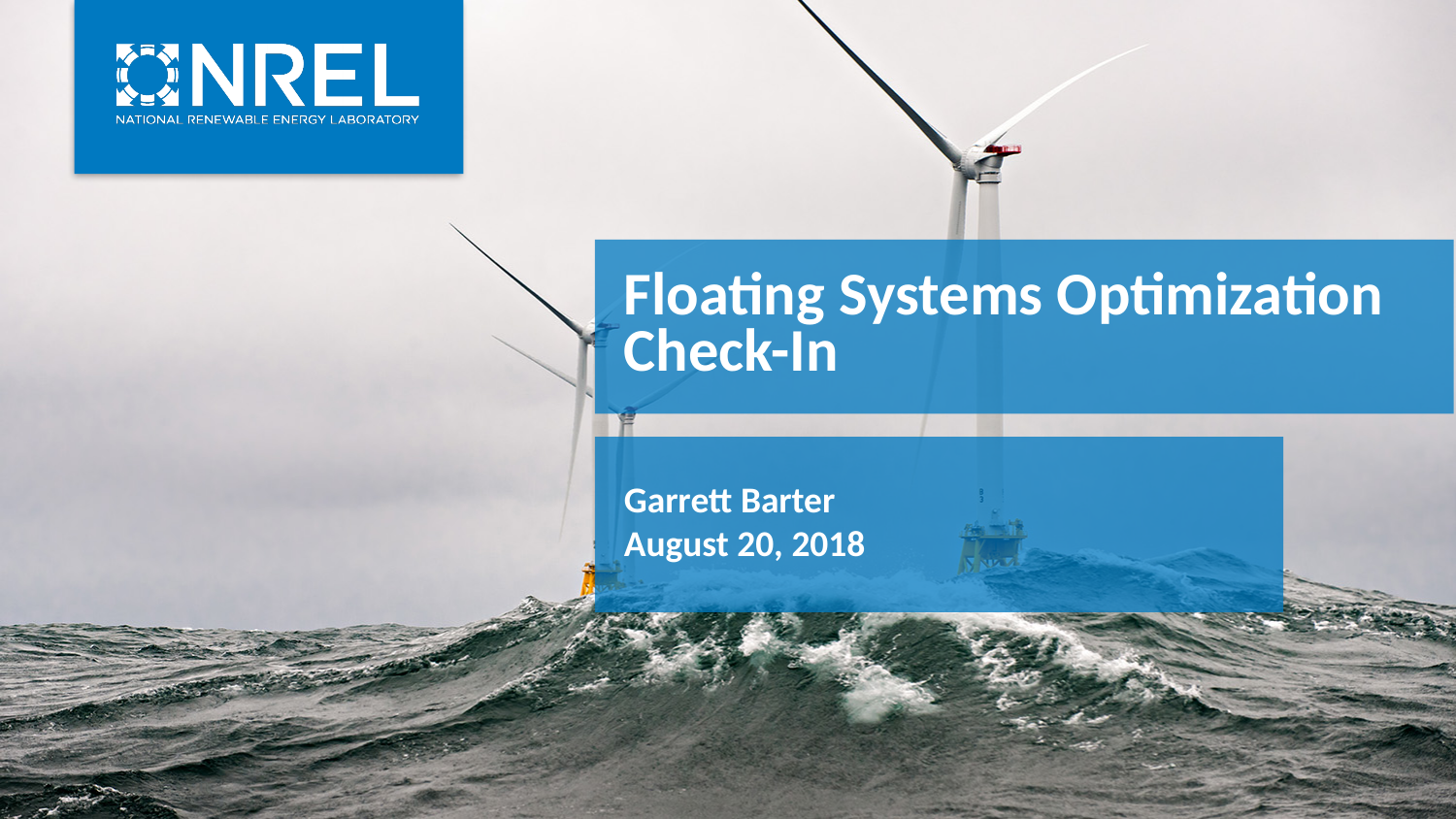

Floating Systems Optimization Check-In
Garrett Barter
August 20, 2018